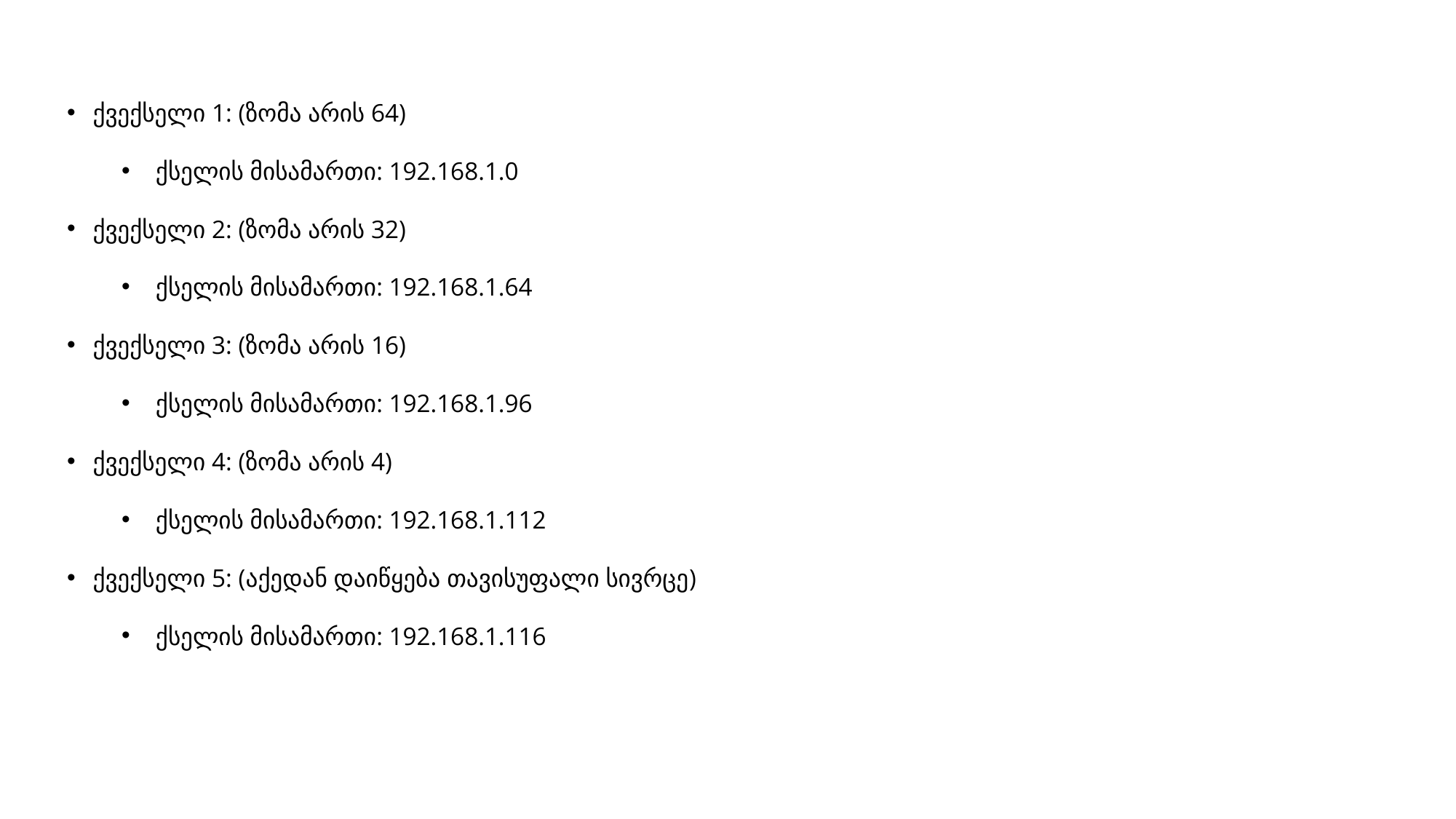

ქვექსელი 1: (ზომა არის 64)
ქსელის მისამართი: 192.168.1.0
ქვექსელი 2: (ზომა არის 32)
ქსელის მისამართი: 192.168.1.64
ქვექსელი 3: (ზომა არის 16)
ქსელის მისამართი: 192.168.1.96
ქვექსელი 4: (ზომა არის 4)
ქსელის მისამართი: 192.168.1.112
ქვექსელი 5: (აქედან დაიწყება თავისუფალი სივრცე)
ქსელის მისამართი: 192.168.1.116